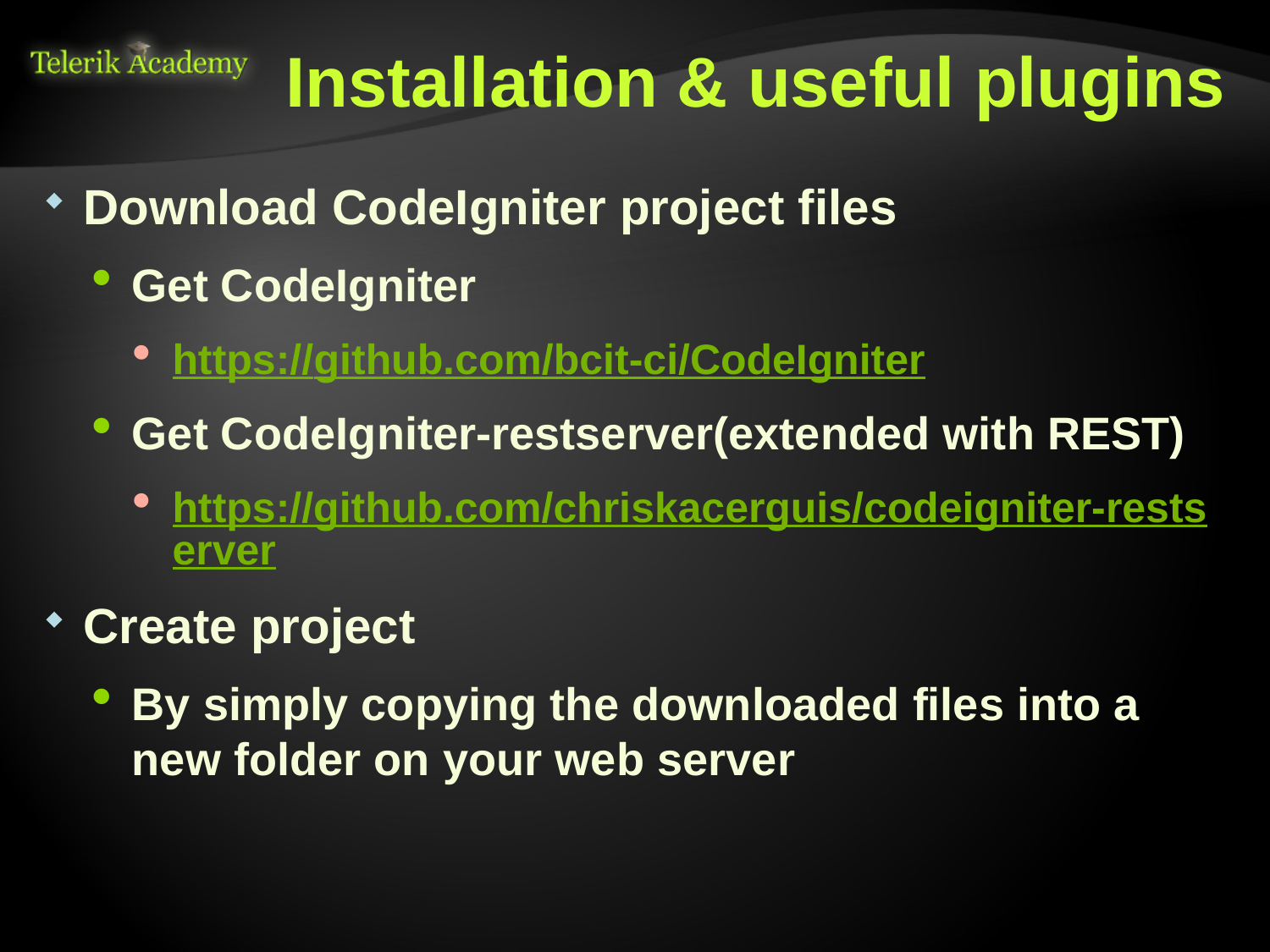

# Installation & useful plugins
Download CodeIgniter project files
Get CodeIgniter
https://github.com/bcit-ci/CodeIgniter
Get CodeIgniter-restserver(extended with REST)
https://github.com/chriskacerguis/codeigniter-restserver
Create project
By simply copying the downloaded files into a new folder on your web server